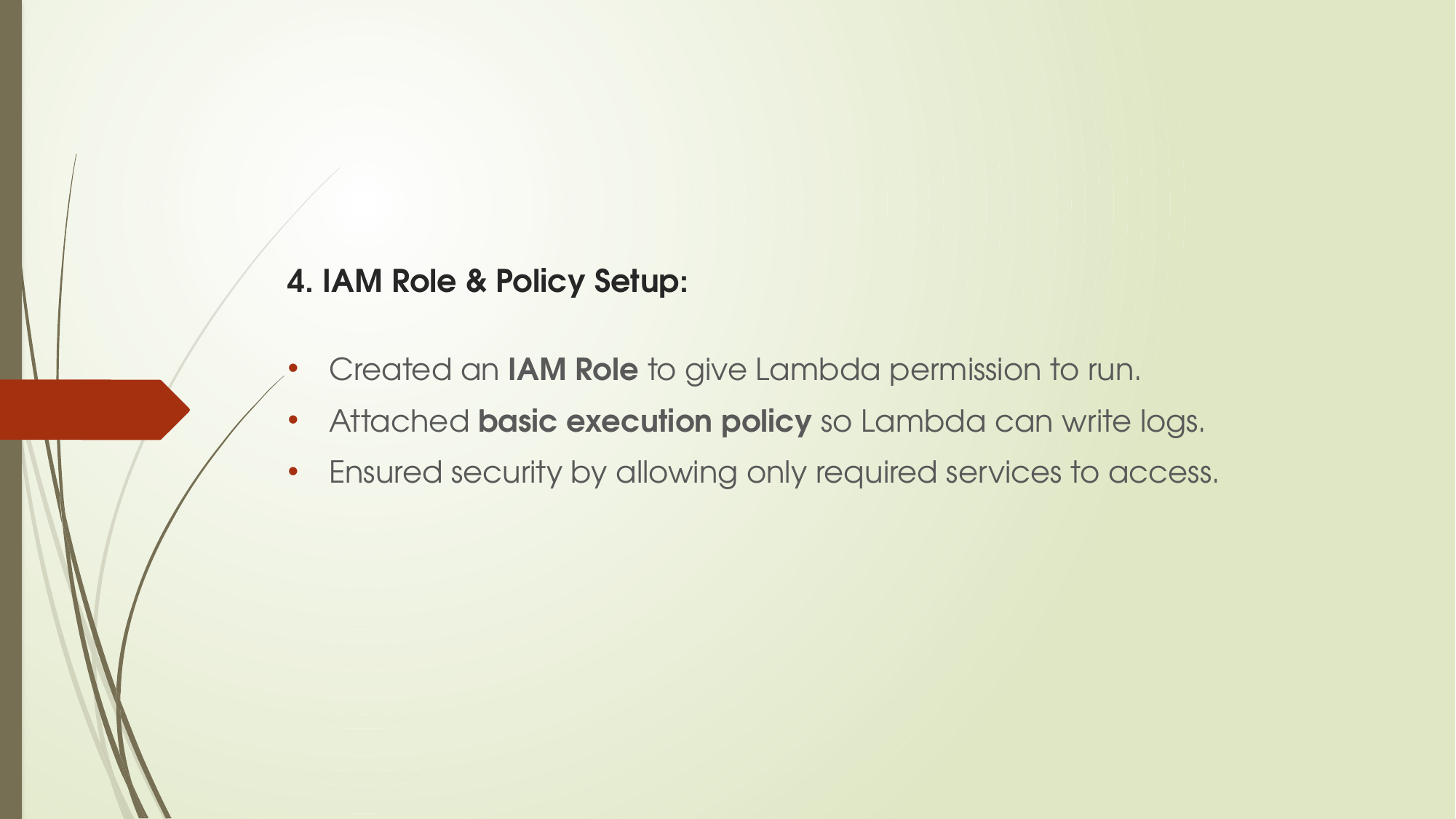

# 4. IAM Role & Policy Setup:
Created an IAM Role to give Lambda permission to run.
Attached basic execution policy so Lambda can write logs.
Ensured security by allowing only required services to access.